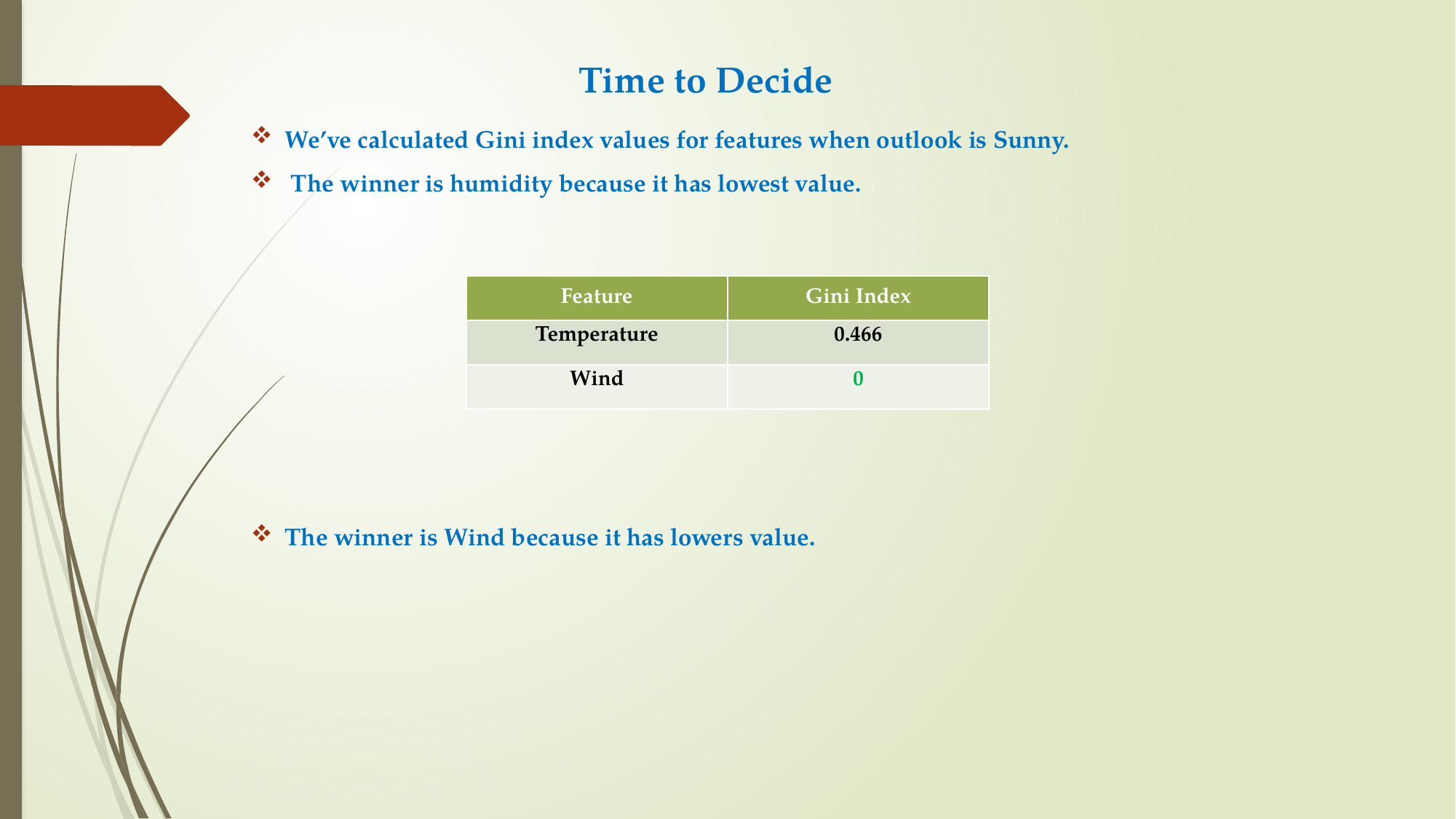

# Time to Decide
We’ve calculated Gini index values for features when outlook is Sunny.
 The winner is humidity because it has lowest value.

The winner is Wind because it has lowers value.
| Feature | Gini Index |
| --- | --- |
| Temperature | 0.466 |
| Wind | 0 |
53